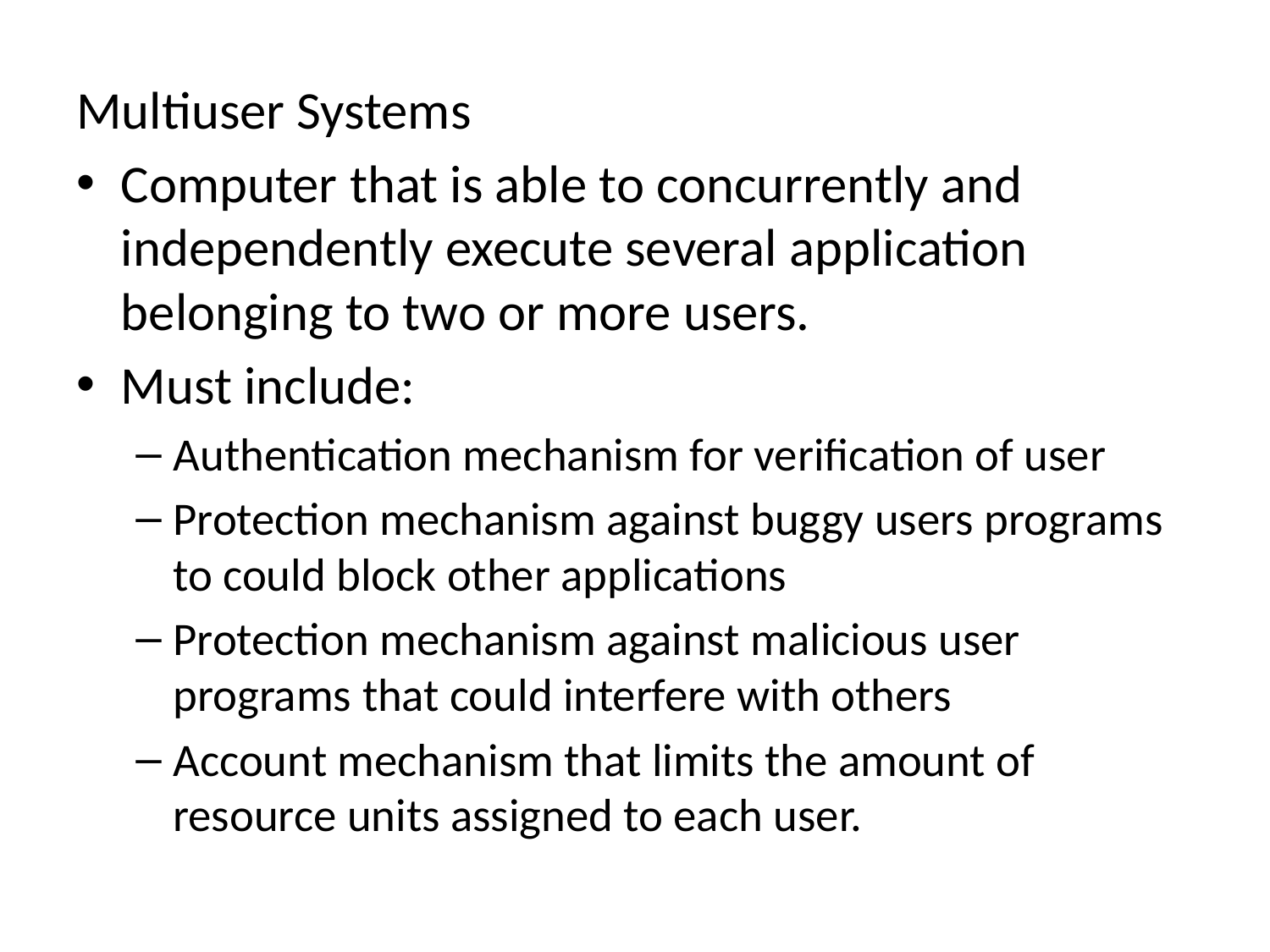

Multiuser Systems
Computer that is able to concurrently and independently execute several application belonging to two or more users.
Must include:
Authentication mechanism for verification of user
Protection mechanism against buggy users programs to could block other applications
Protection mechanism against malicious user programs that could interfere with others
Account mechanism that limits the amount of resource units assigned to each user.